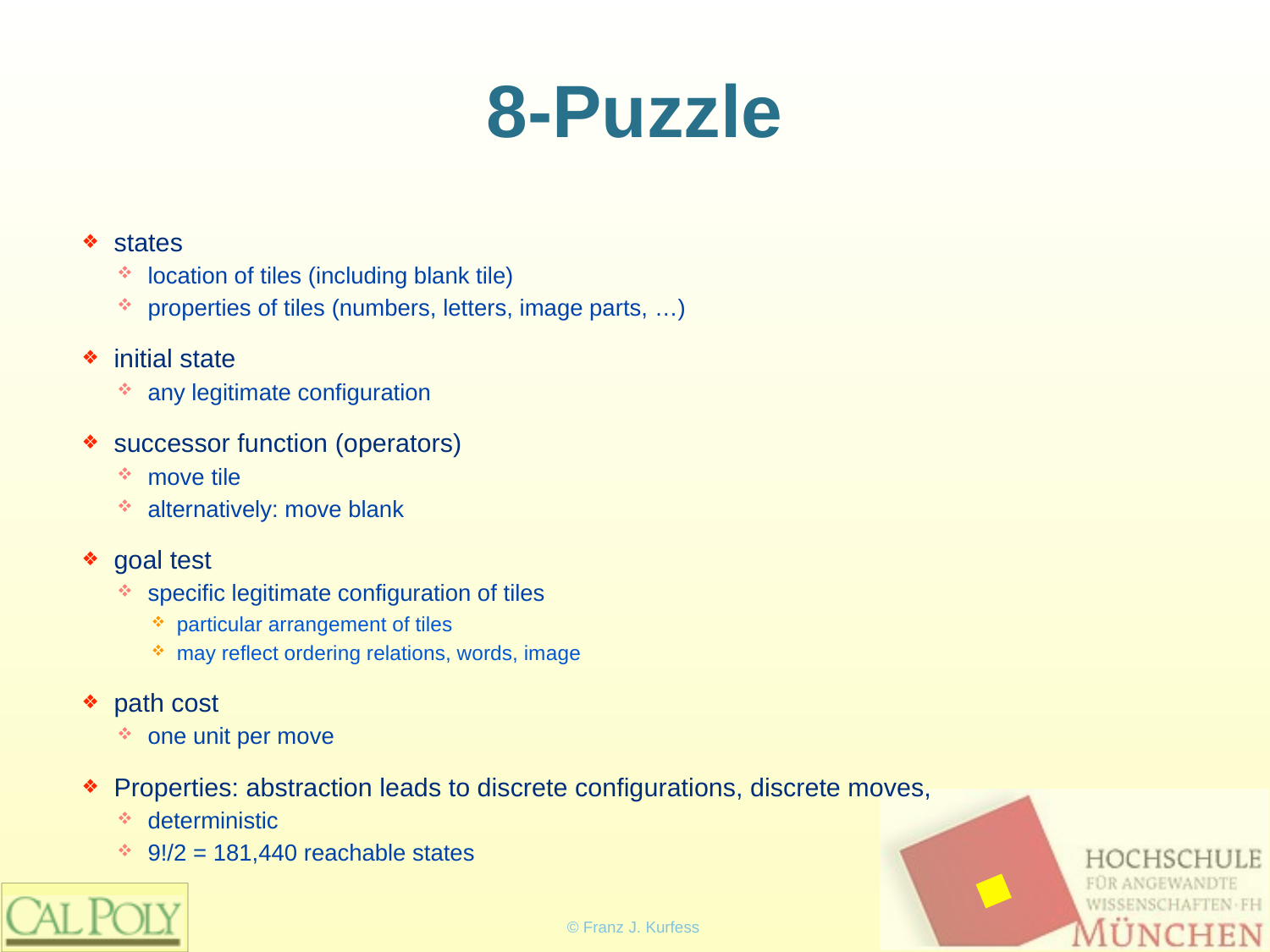

# 8-Puzzle
states
location of tiles (including blank tile)
properties of tiles (numbers, letters, image parts, …)
initial state
any legitimate configuration
successor function (operators)
move tile
alternatively: move blank
goal test
specific legitimate configuration of tiles
particular arrangement of tiles
may reflect ordering relations, words, image
path cost
one unit per move
Properties: abstraction leads to discrete configurations, discrete moves,
deterministic
9!/2 = 181,440 reachable states
42